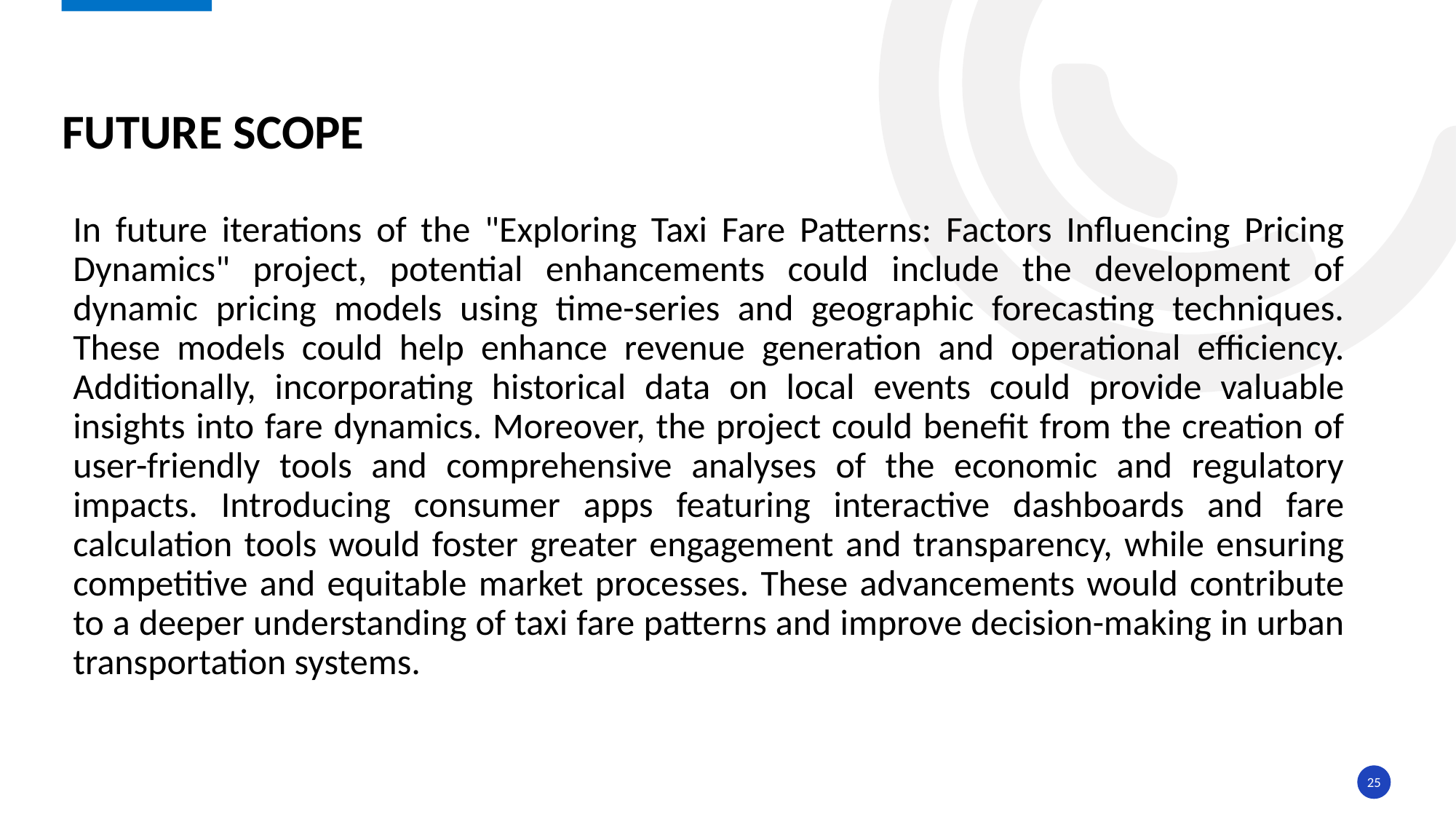

# Future Scope
In future iterations of the "Exploring Taxi Fare Patterns: Factors Influencing Pricing Dynamics" project, potential enhancements could include the development of dynamic pricing models using time-series and geographic forecasting techniques. These models could help enhance revenue generation and operational efficiency. Additionally, incorporating historical data on local events could provide valuable insights into fare dynamics. Moreover, the project could benefit from the creation of user-friendly tools and comprehensive analyses of the economic and regulatory impacts. Introducing consumer apps featuring interactive dashboards and fare calculation tools would foster greater engagement and transparency, while ensuring competitive and equitable market processes. These advancements would contribute to a deeper understanding of taxi fare patterns and improve decision-making in urban transportation systems.
25